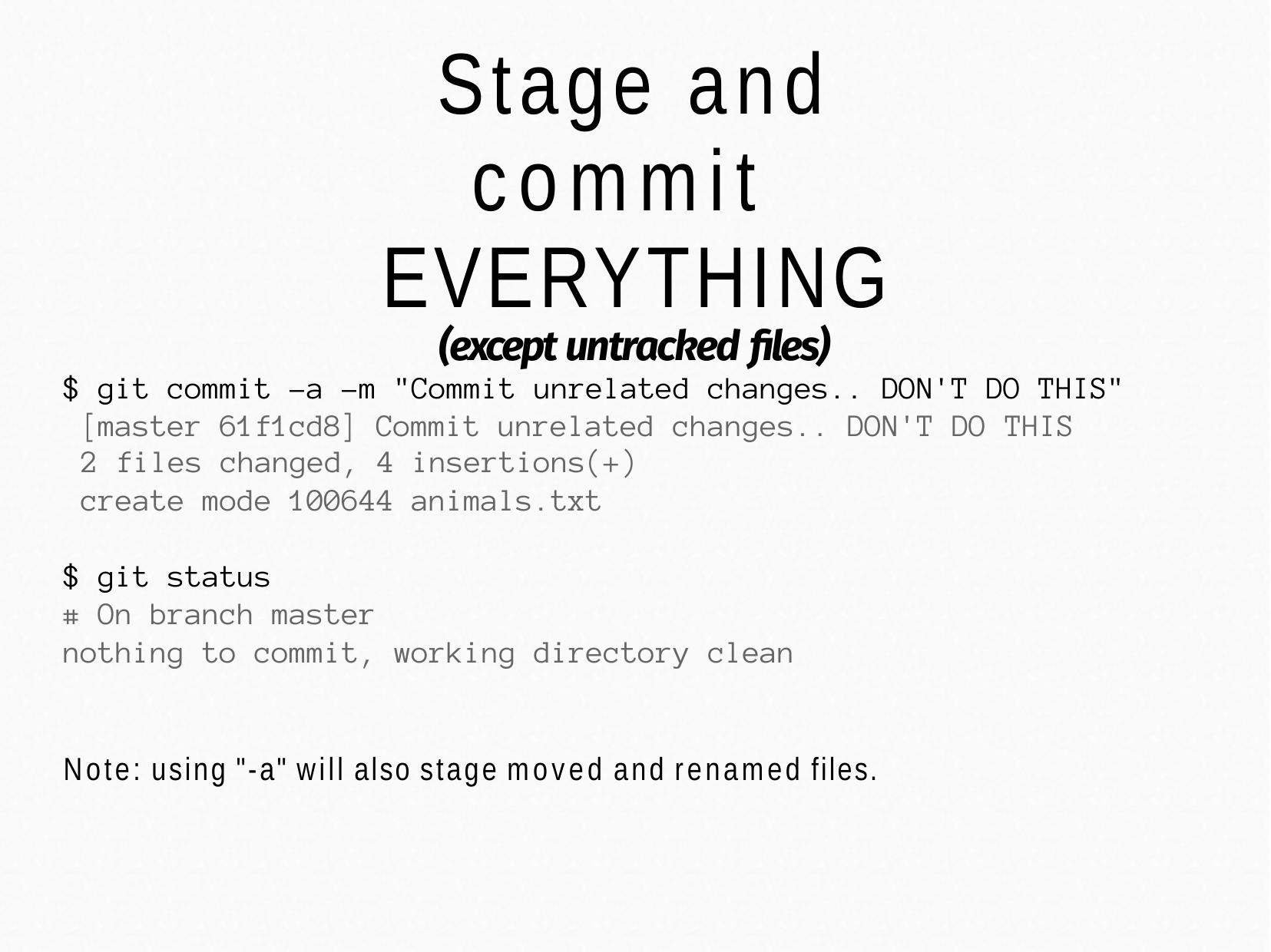

# Stage and commit  EVERYTHING
(except untracked files)
$ git commit -a -m "Commit unrelated changes.. DON'T DO THIS"  [master 61f1cd8] Commit unrelated changes.. DON'T DO THIS
2 files changed, 4 insertions(+)
create mode 100644 animals.txt

$ git status
# On branch master
nothing to commit, working directory clean

Note: using "-a" will also stage moved and renamed files.